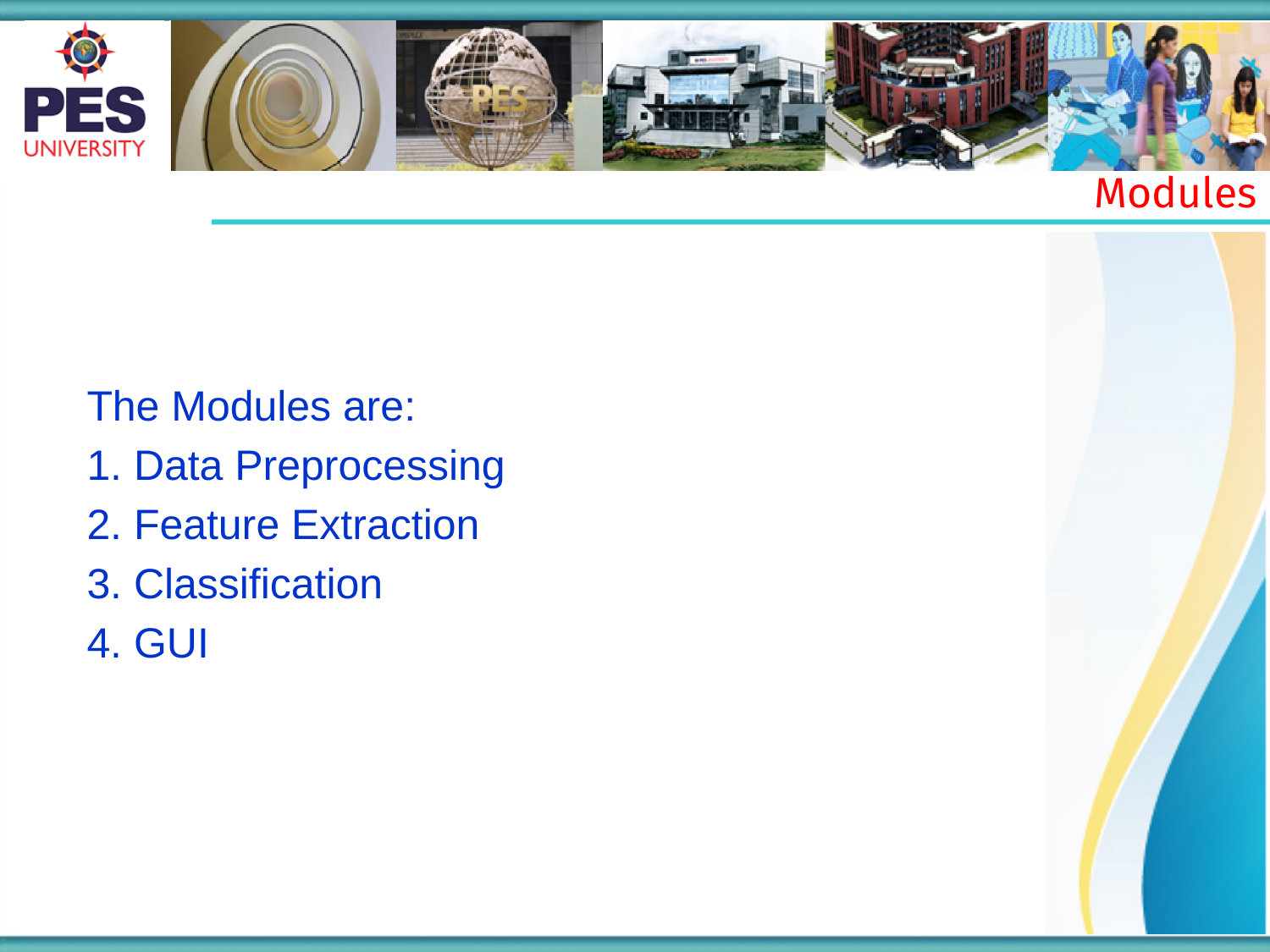

Modules

The Modules are:
1. Data Preprocessing
2. Feature Extraction
3. Classification
4. GUI